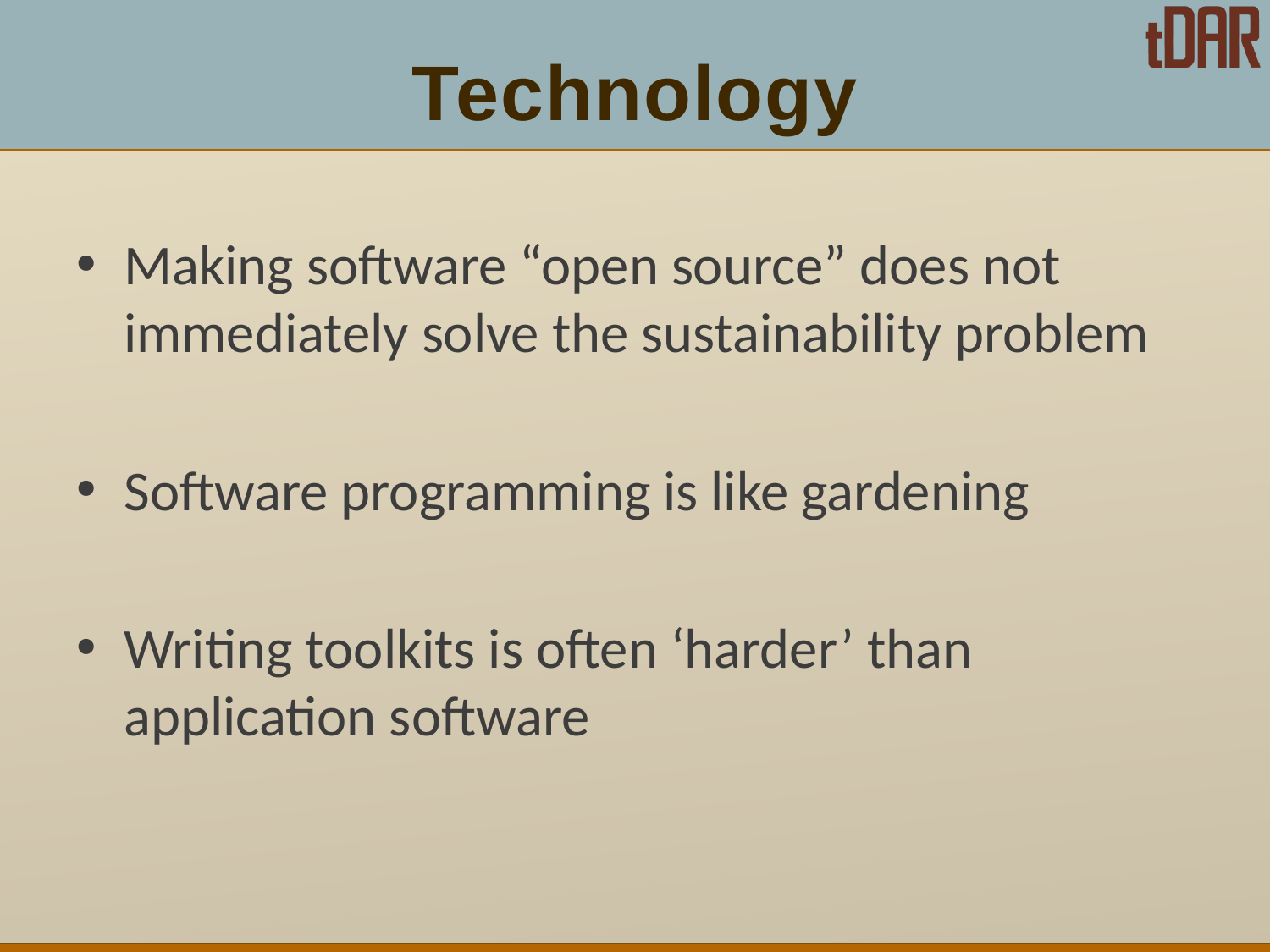

# Technology
Making software “open source” does not immediately solve the sustainability problem

Software programming is like gardening

Writing toolkits is often ‘harder’ than application software